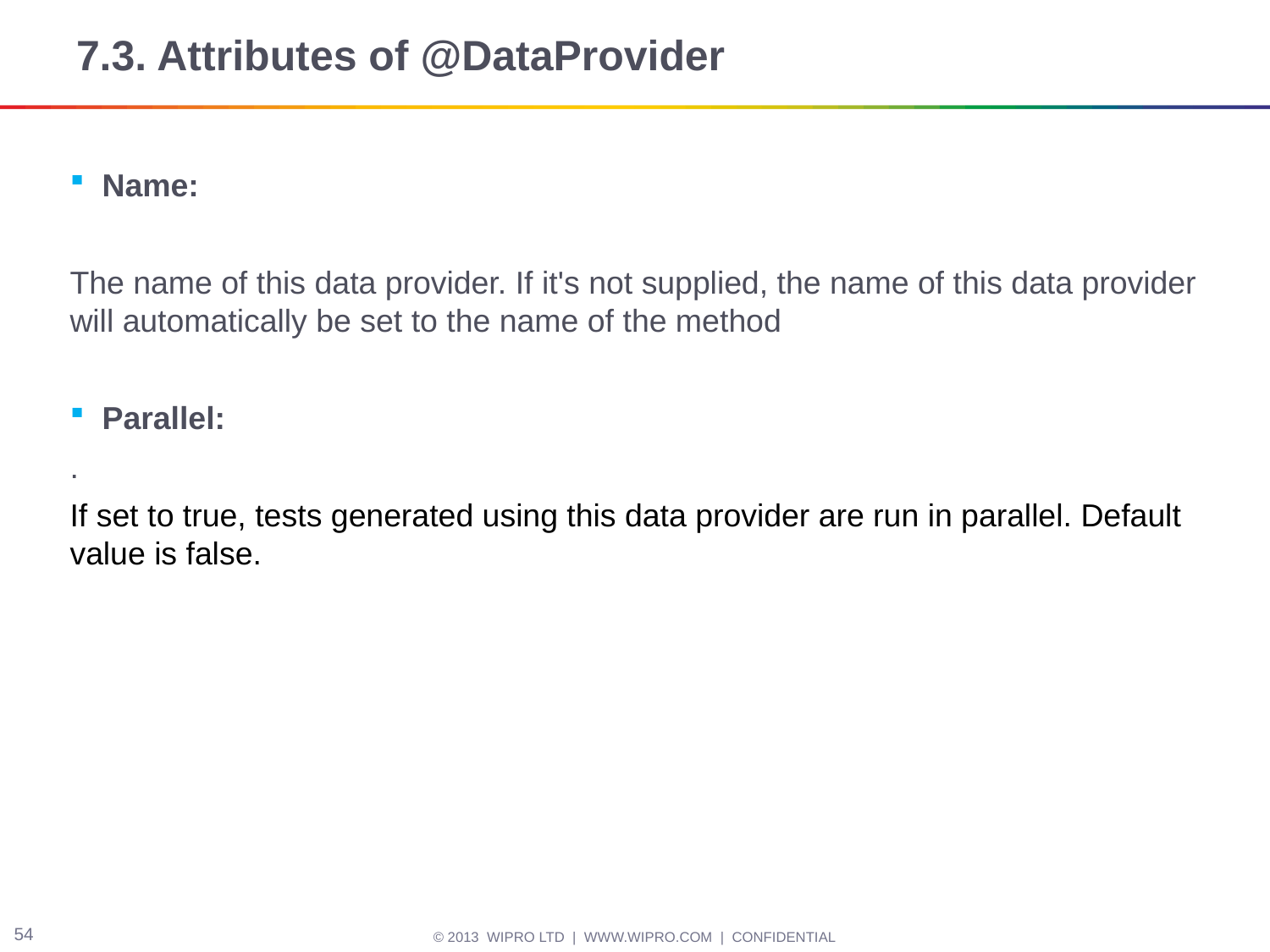

# 7.3. Attributes of @DataProvider
Name:

The name of this data provider. If it's not supplied, the name of this data provider will automatically be set to the name of the method

Parallel:
.
If set to true, tests generated using this data provider are run in parallel. Default value is false.